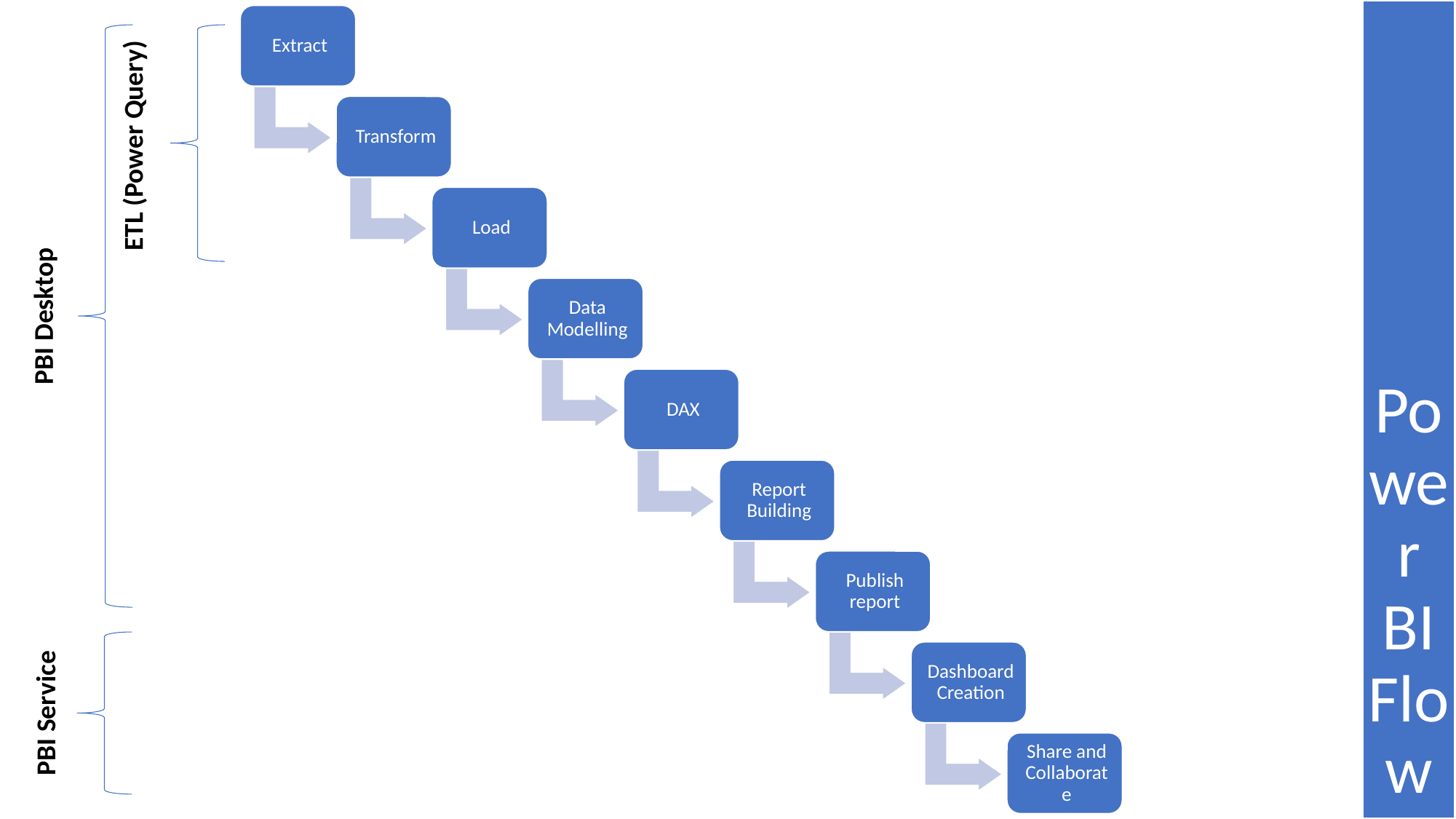

Extract
Transform
Load
Data Modelling
DAX
Report Building
Publish report
Dashboard Creation
Share and Collaborate
# Power BI Flow

ETL (Power Query)

PBI Desktop
PBI Service